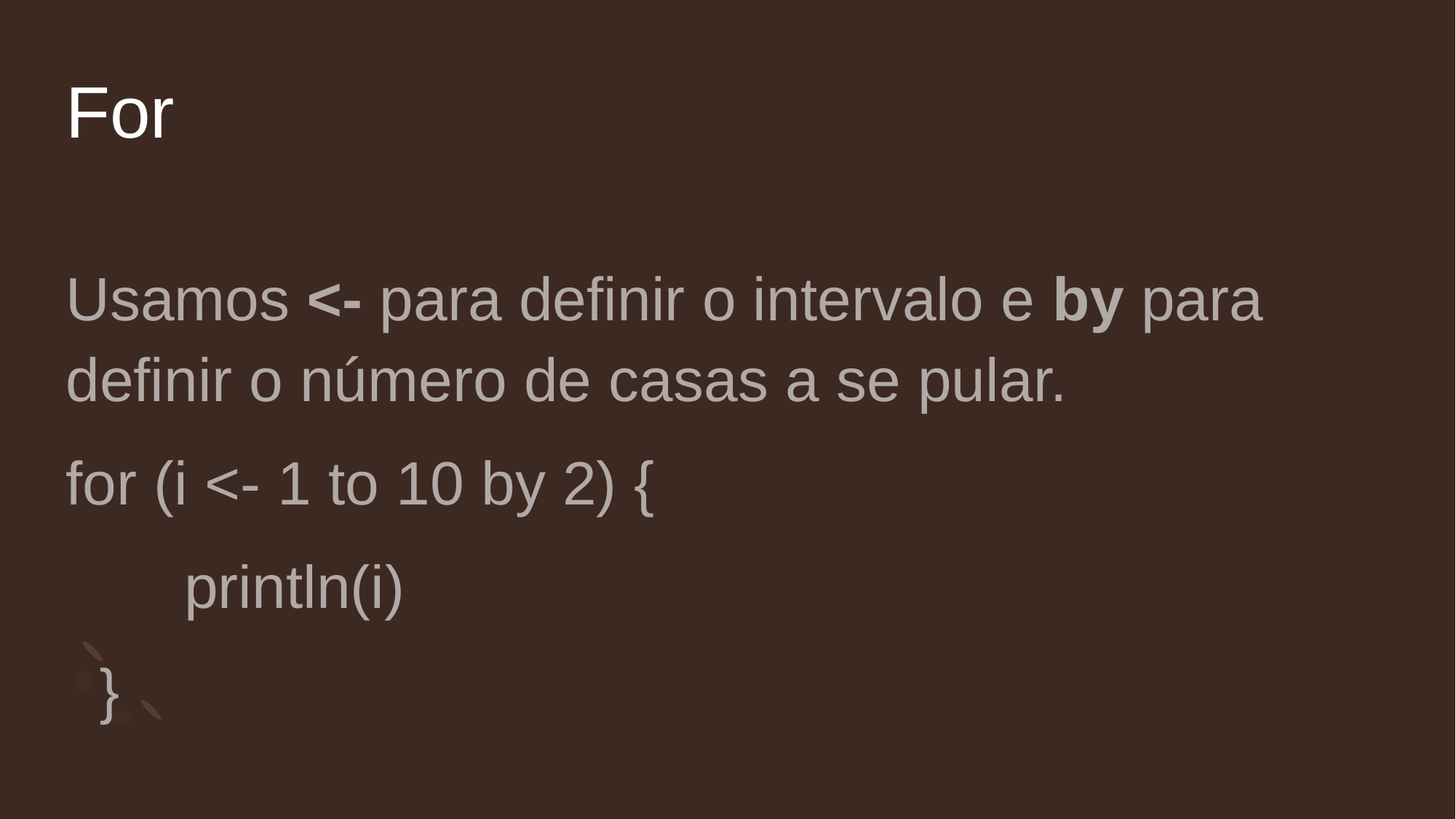

# For
Usamos <- para definir o intervalo e by para definir o número de casas a se pular.
for (i <- 1 to 10 by 2) {
       println(i)
  }